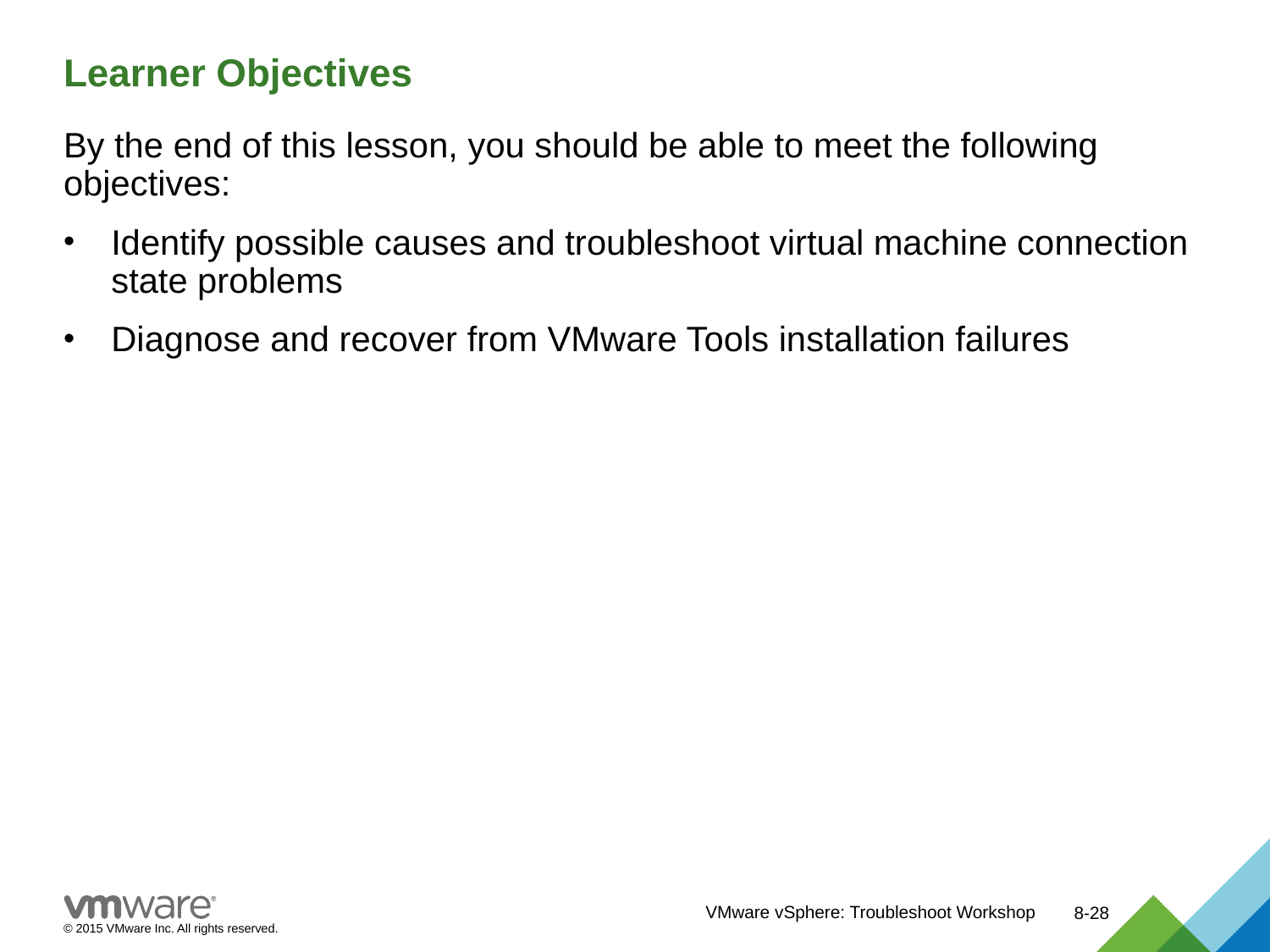

# Learner Objectives
By the end of this lesson, you should be able to meet the following objectives:
Identify possible causes and troubleshoot virtual machine connection state problems
Diagnose and recover from VMware Tools installation failures